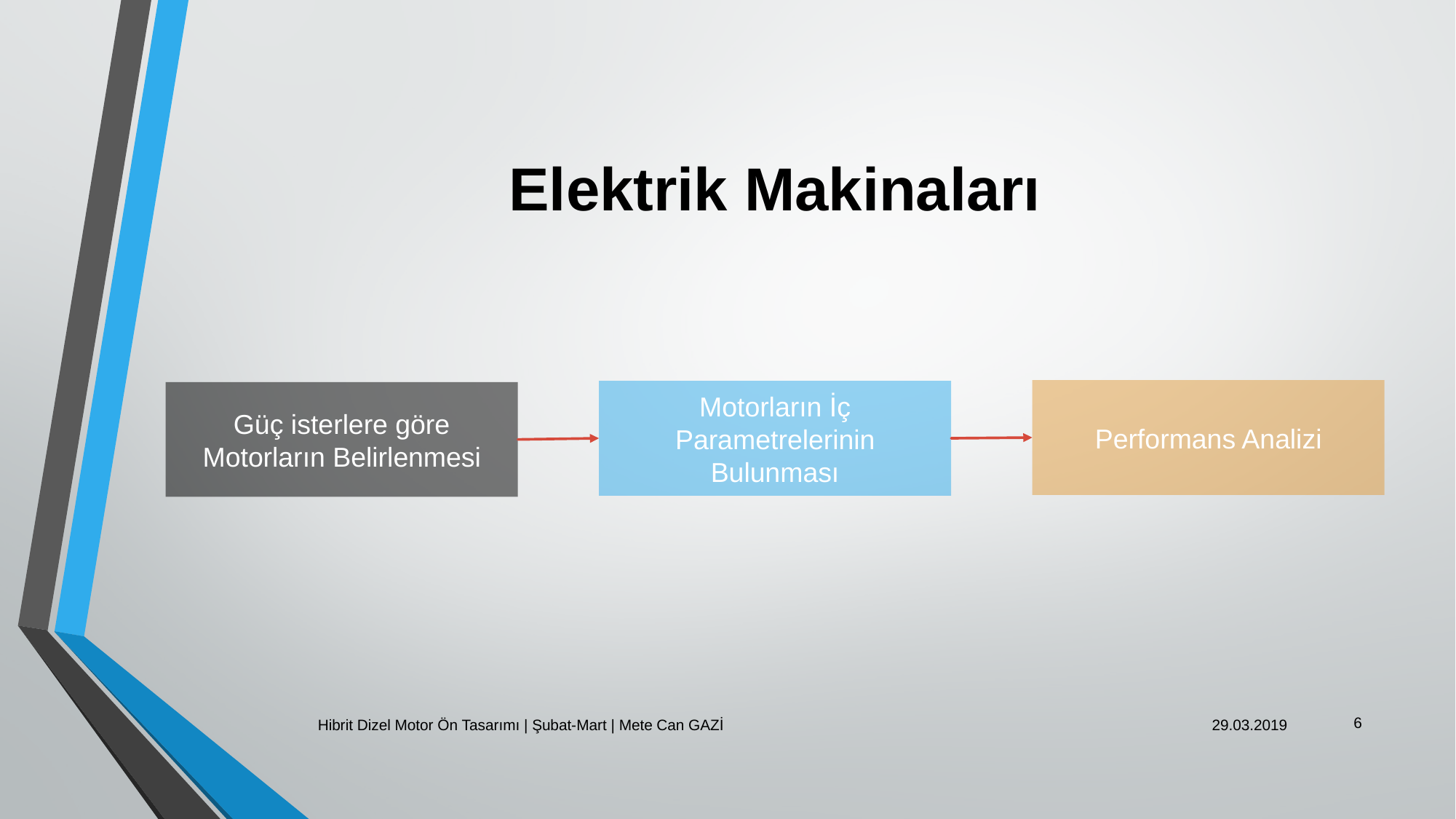

# Elektrik Makinaları
Performans Analizi
Motorların İç Parametrelerinin Bulunması
Güç isterlere göre Motorların Belirlenmesi
6
Hibrit Dizel Motor Ön Tasarımı | Şubat-Mart | Mete Can GAZİ
29.03.2019